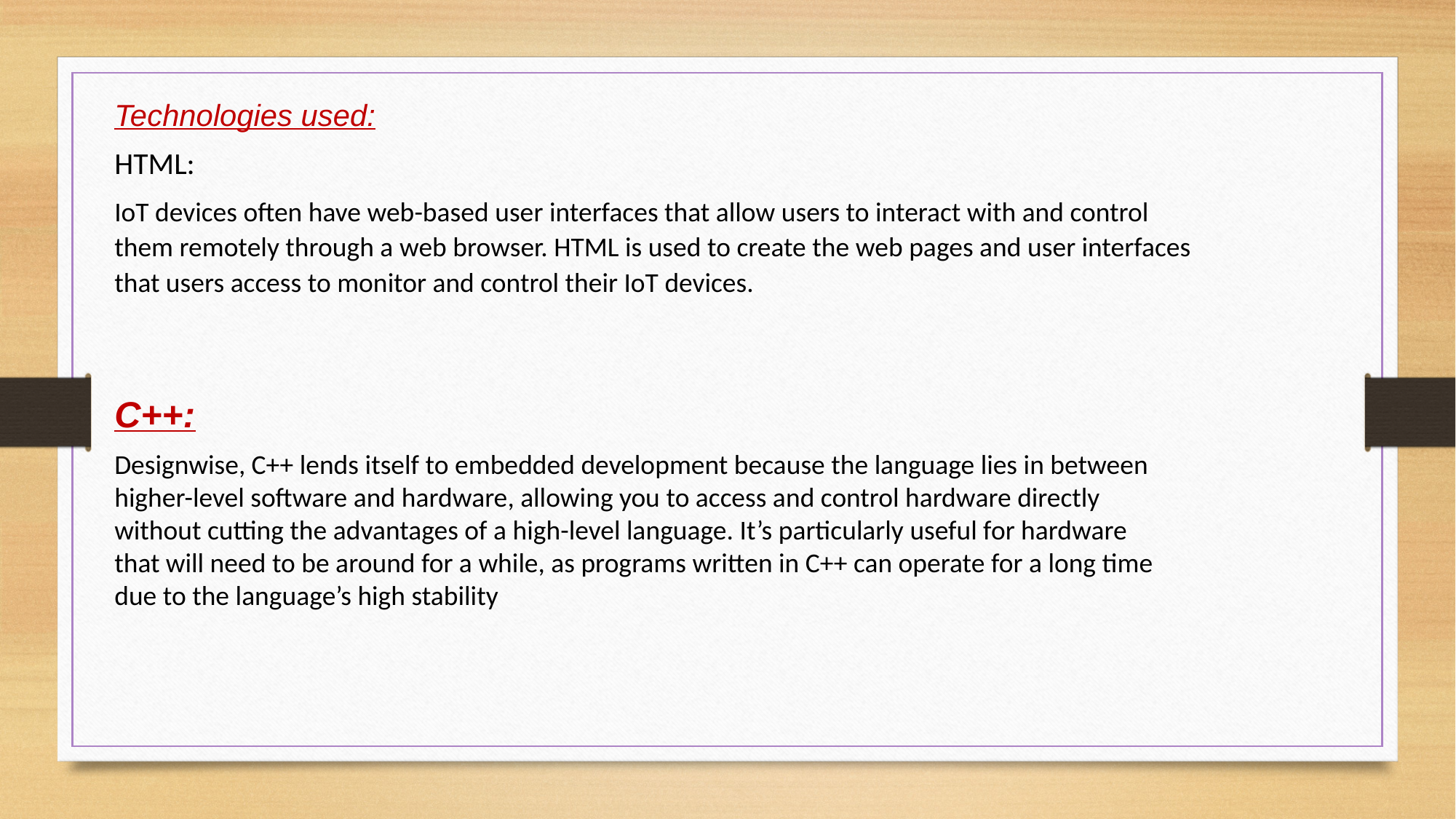

Technologies used:
HTML:
IoT devices often have web-based user interfaces that allow users to interact with and control them remotely through a web browser. HTML is used to create the web pages and user interfaces that users access to monitor and control their IoT devices.
C++:
Designwise, C++ lends itself to embedded development because the language lies in between higher-level software and hardware, allowing you to access and control hardware directly without cutting the advantages of a high-level language. It’s particularly useful for hardware that will need to be around for a while, as programs written in C++ can operate for a long time due to the language’s high stability